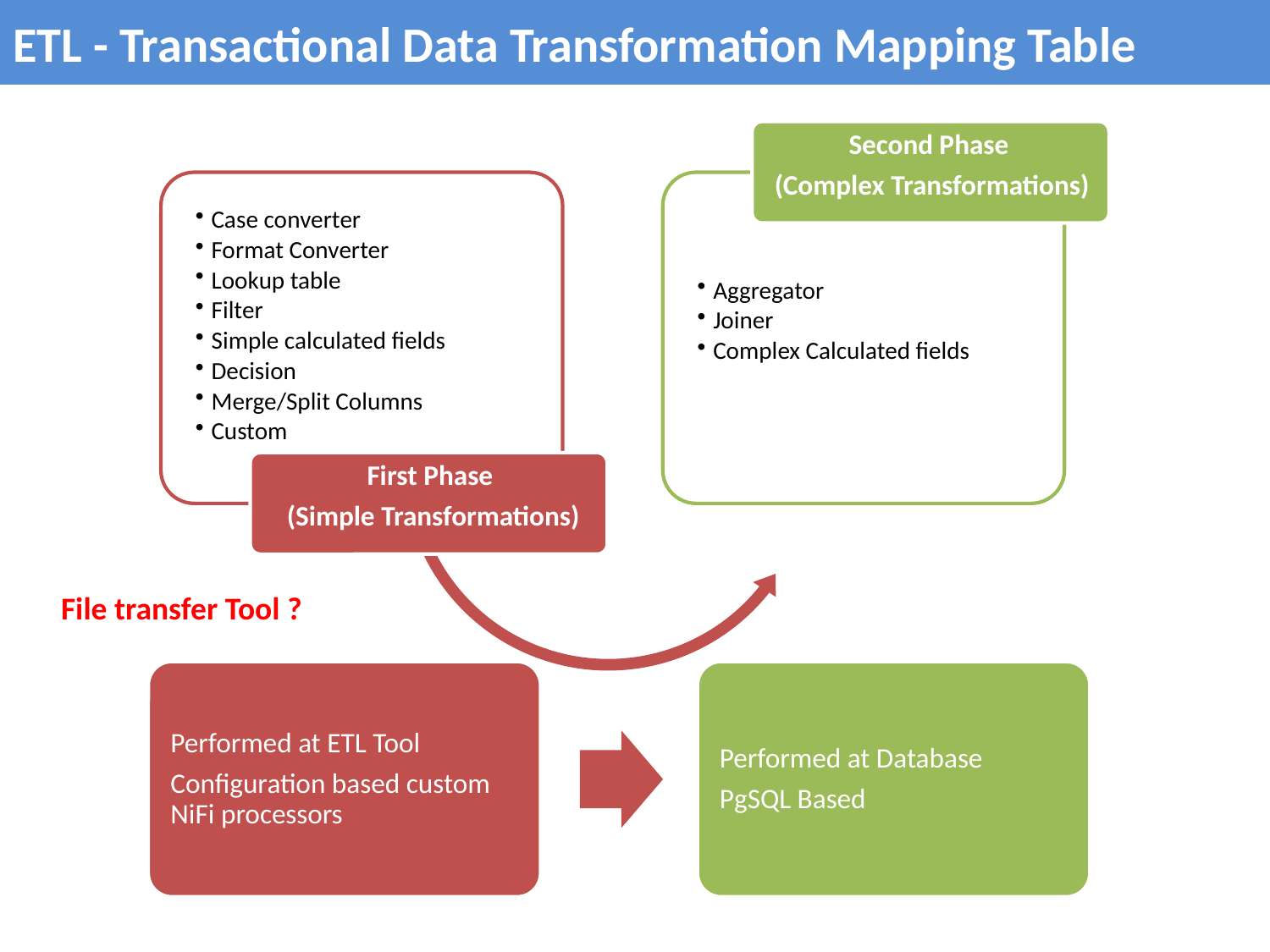

# ETL - Transactional Data Transformation Mapping Table
Case converter
Format Converter
Lookup table
Filter
Simple calculated fields
Decision
Merge/Split Columns
Custom

First Phase
 (Simple Transformations)
Aggregator
Joiner
Complex Calculated fields
Second Phase
(Complex Transformations)
Performed at ETL Tool
Configuration based custom NiFi processors

Performed at Database
PgSQL Based
File transfer Tool ?